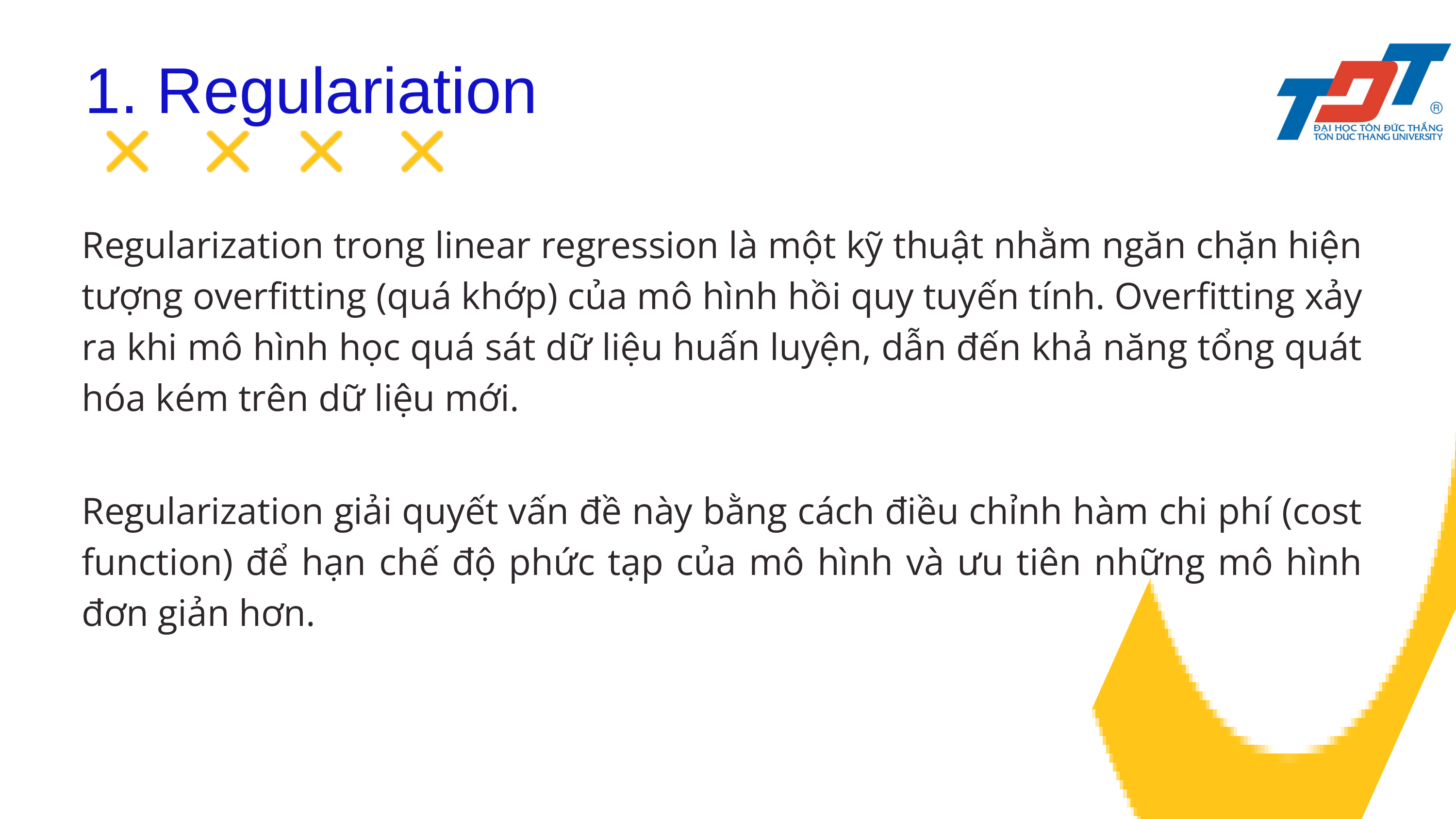

1. Regulariation

Regularization trong linear regression là một kỹ thuật nhằm ngăn chặn hiện tượng overfitting (quá khớp) của mô hình hồi quy tuyến tính. Overfitting xảy ra khi mô hình học quá sát dữ liệu huấn luyện, dẫn đến khả năng tổng quát hóa kém trên dữ liệu mới.

Regularization giải quyết vấn đề này bằng cách điều chỉnh hàm chi phí (cost function) để hạn chế độ phức tạp của mô hình và ưu tiên những mô hình đơn giản hơn.